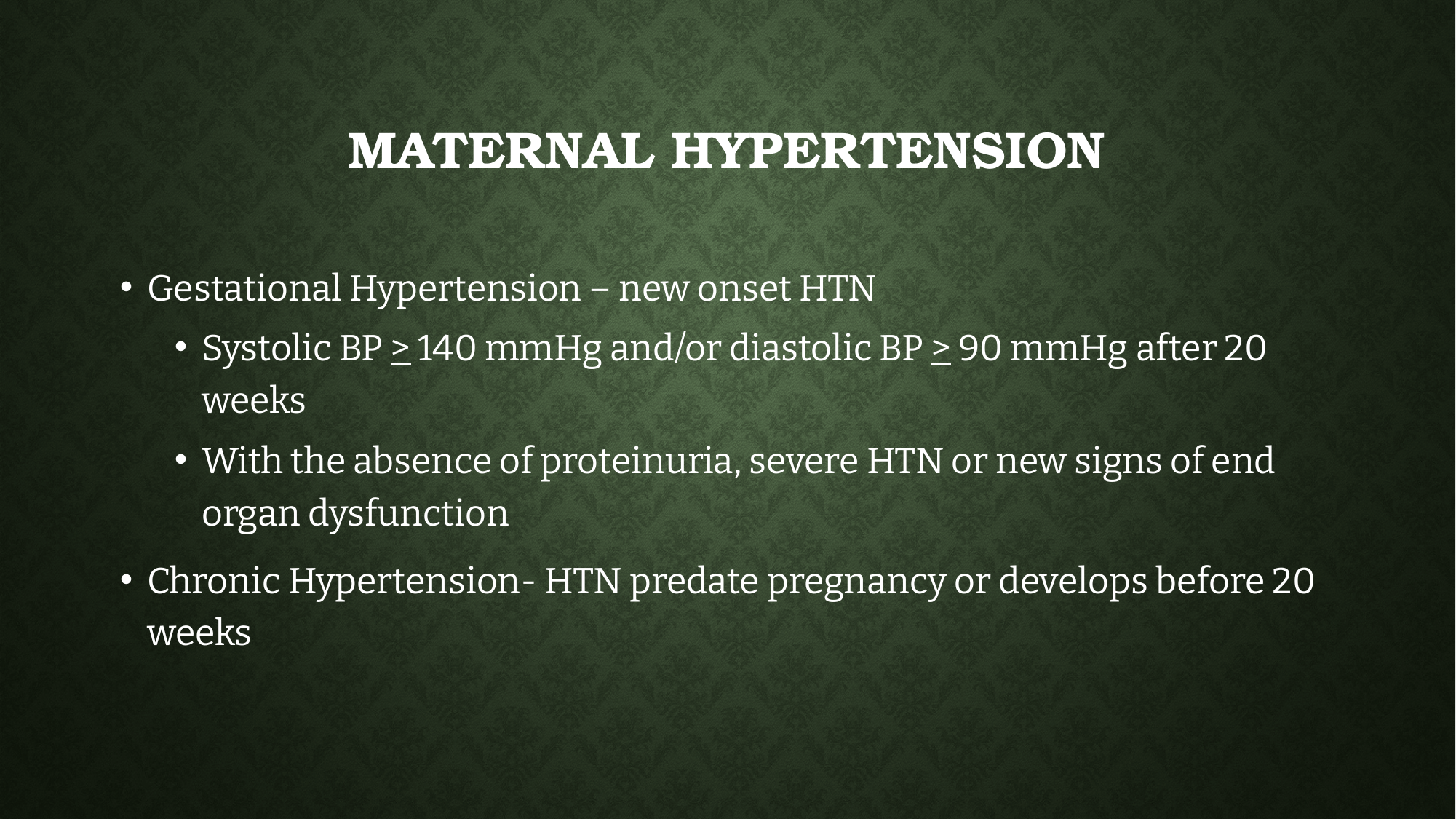

# Maternal Hypertension
Gestational Hypertension – new onset HTN
Systolic BP > 140 mmHg and/or diastolic BP > 90 mmHg after 20 weeks
With the absence of proteinuria, severe HTN or new signs of end organ dysfunction
Chronic Hypertension- HTN predate pregnancy or develops before 20 weeks